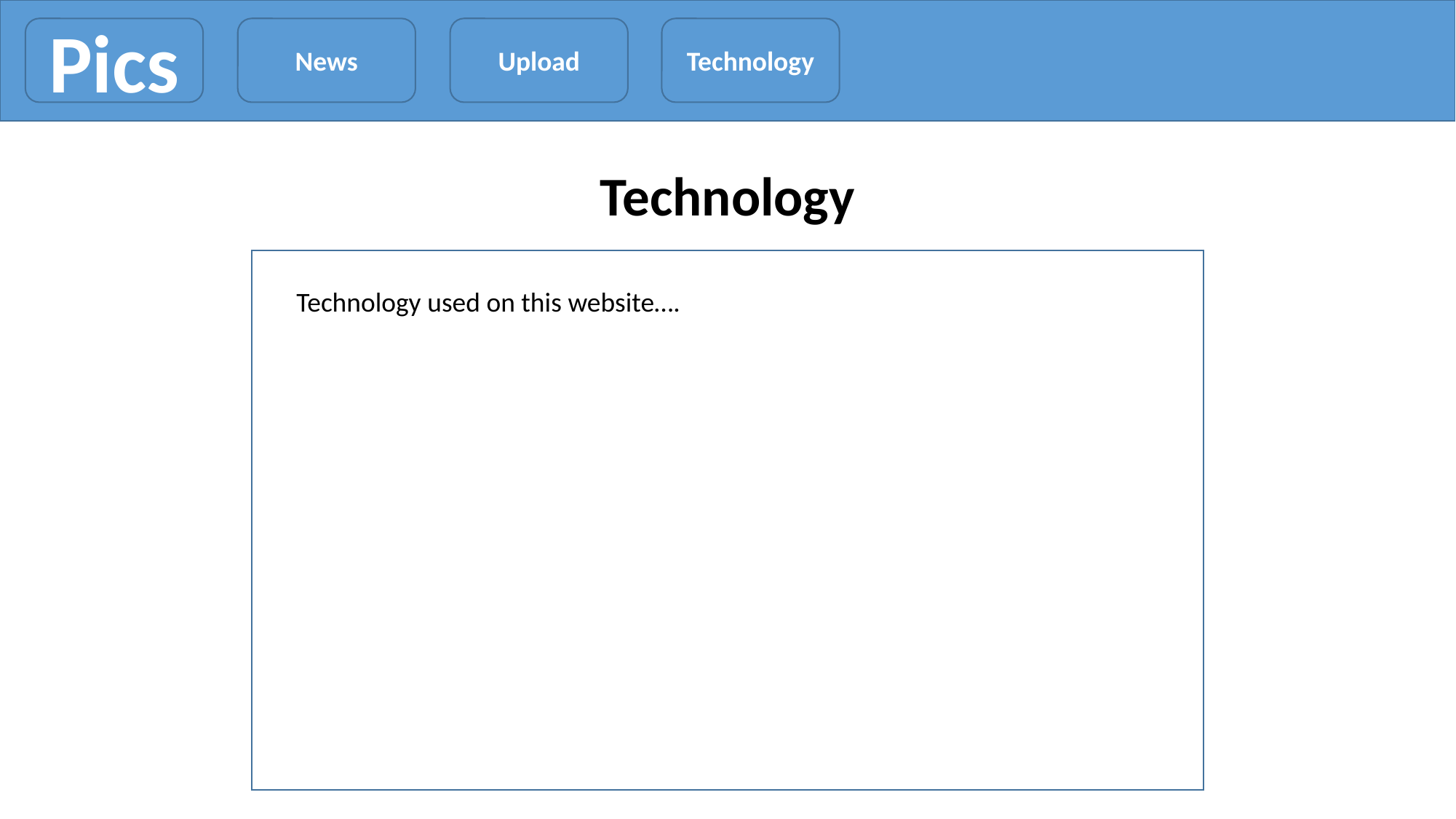

Pics
News
Upload
Technology
Technology

Technology used on this website….